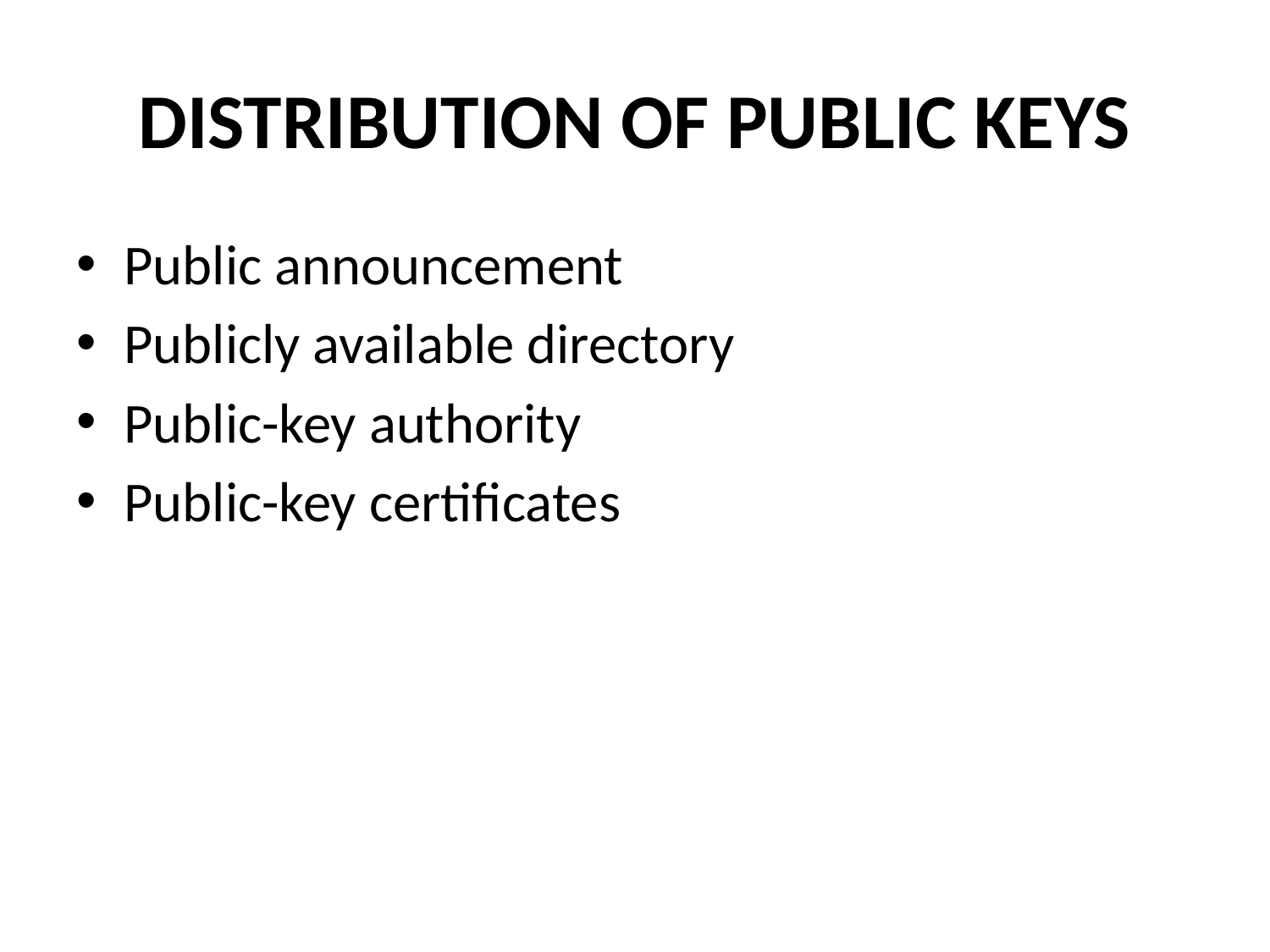

# DISTRIBUTION OF PUBLIC KEYS
Public announcement
Publicly available directory
Public-key authority
Public-key certificates